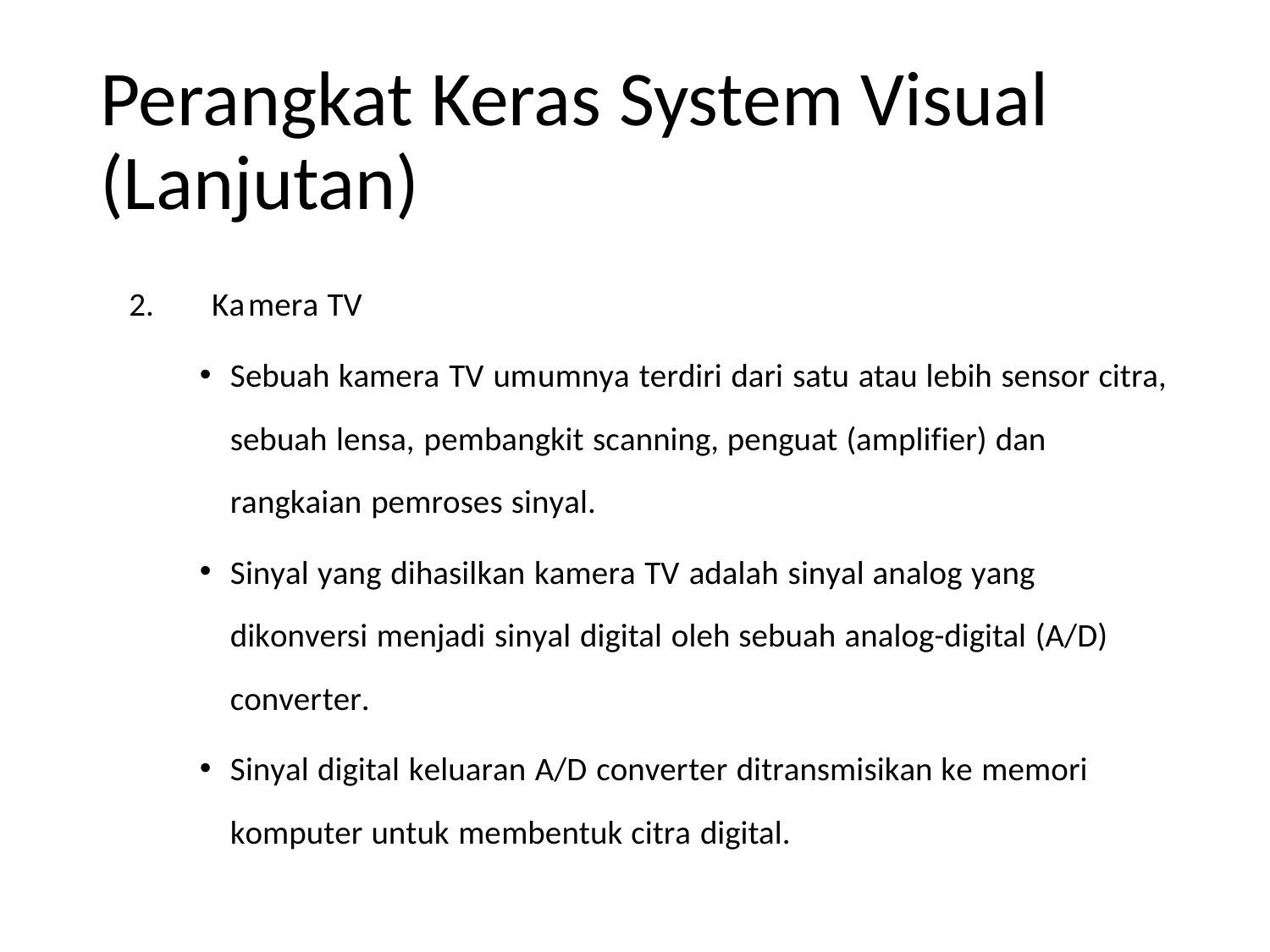

# Perangkat Keras System Visual (Lanjutan)
2.       Kamera TV
Sebuah kamera TV umumnya terdiri dari satu atau lebih sensor citra, sebuah lensa, pembangkit scanning, penguat (amplifier) dan rangkaian pemroses sinyal.
Sinyal yang dihasilkan kamera TV adalah sinyal analog yang dikonversi menjadi sinyal digital oleh sebuah analog-digital (A/D) converter.
Sinyal digital keluaran A/D converter ditransmisikan ke memori komputer untuk membentuk citra digital.